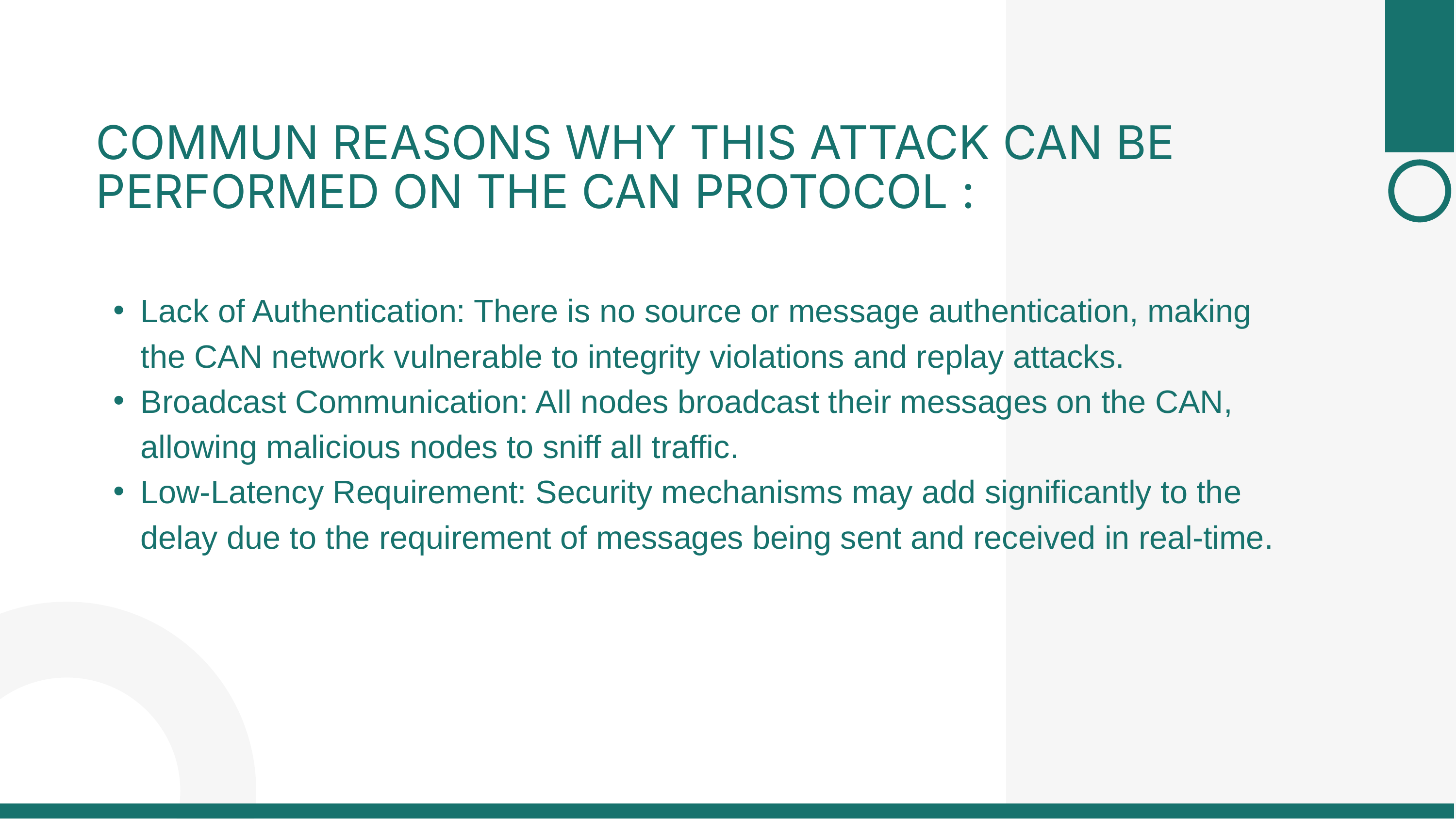

COMMUN REASONS WHY THIS ATTACK CAN BE PERFORMED ON THE CAN PROTOCOL :

Lack of Authentication: There is no source or message authentication, making the CAN network vulnerable to integrity violations and replay attacks.
Broadcast Communication: All nodes broadcast their messages on the CAN, allowing malicious nodes to sniff all traffic.
Low-Latency Requirement: Security mechanisms may add significantly to the delay due to the requirement of messages being sent and received in real-time.